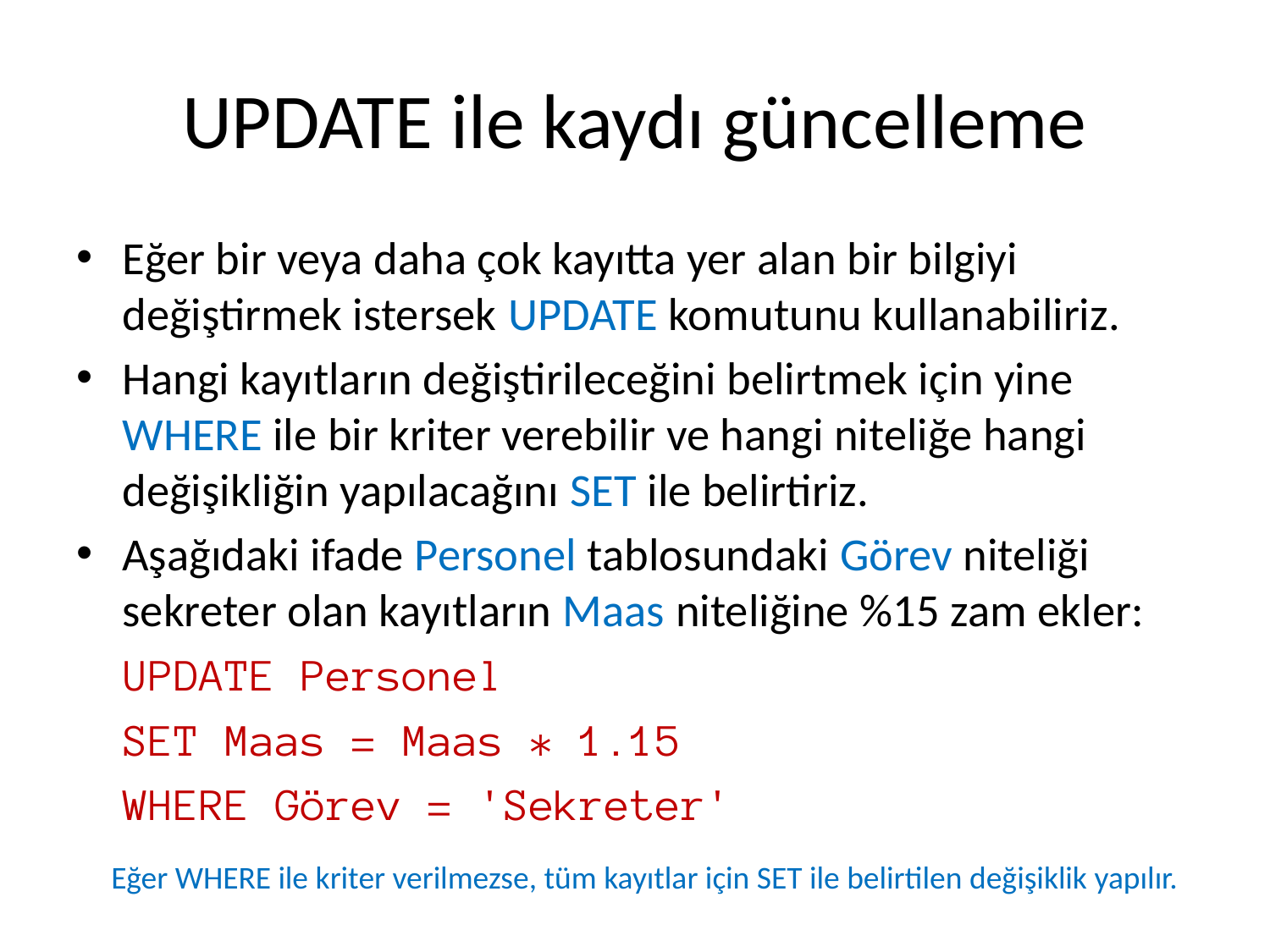

# UPDATE ile kaydı güncelleme
Eğer bir veya daha çok kayıtta yer alan bir bilgiyi değiştirmek istersek UPDATE komutunu kullanabiliriz.
Hangi kayıtların değiştirileceğini belirtmek için yine WHERE ile bir kriter verebilir ve hangi niteliğe hangi değişikliğin yapılacağını SET ile belirtiriz.
Aşağıdaki ifade Personel tablosundaki Görev niteliği sekreter olan kayıtların Maas niteliğine %15 zam ekler:
UPDATE Personel
SET Maas = Maas * 1.15
WHERE Görev = 'Sekreter'

Eğer WHERE ile kriter verilmezse, tüm kayıtlar için SET ile belirtilen değişiklik yapılır.